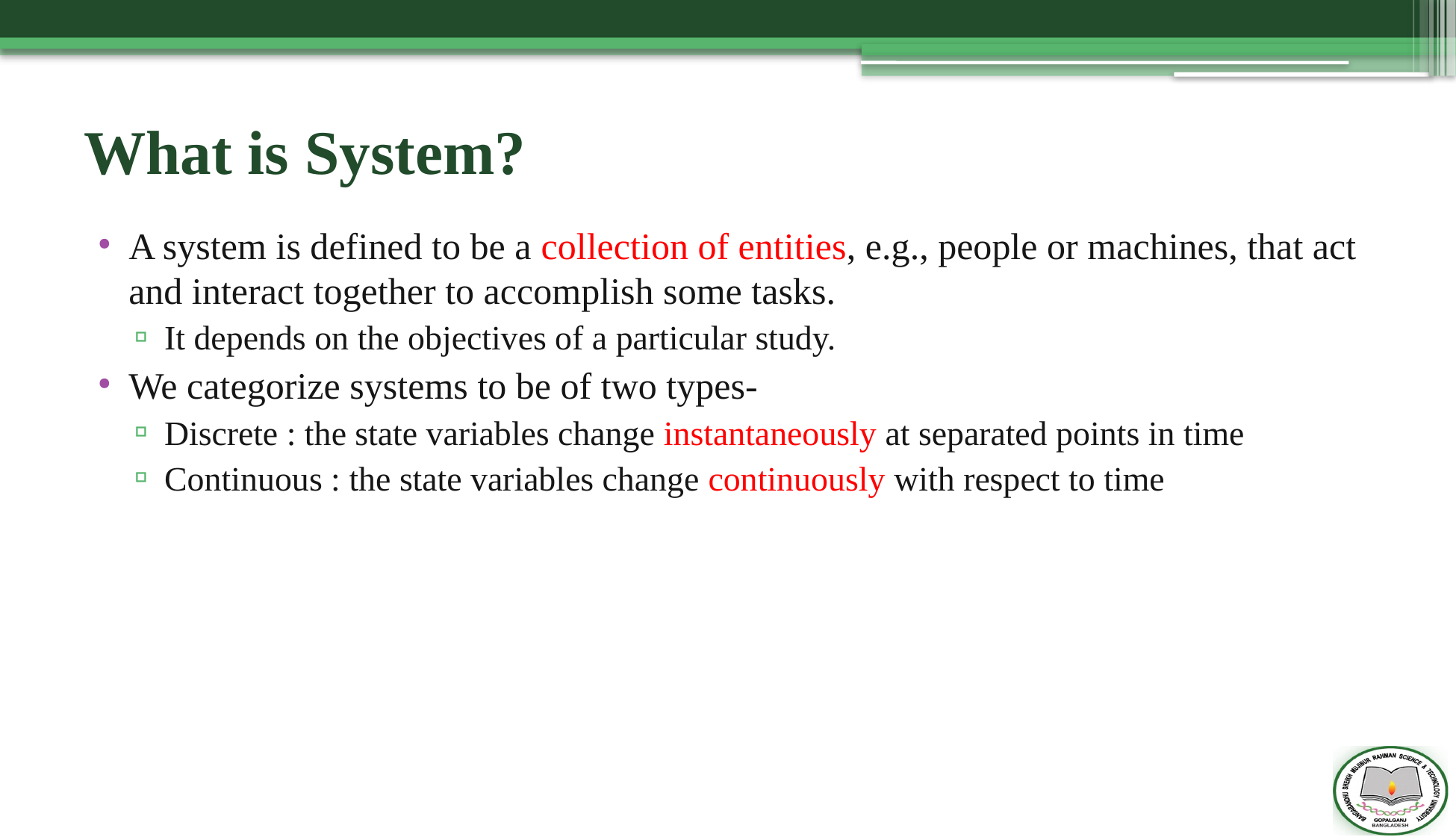

# What is System?
A system is defined to be a collection of entities, e.g., people or machines, that act and interact together to accomplish some tasks.
It depends on the objectives of a particular study.
We categorize systems to be of two types-
Discrete : the state variables change instantaneously at separated points in time
Continuous : the state variables change continuously with respect to time